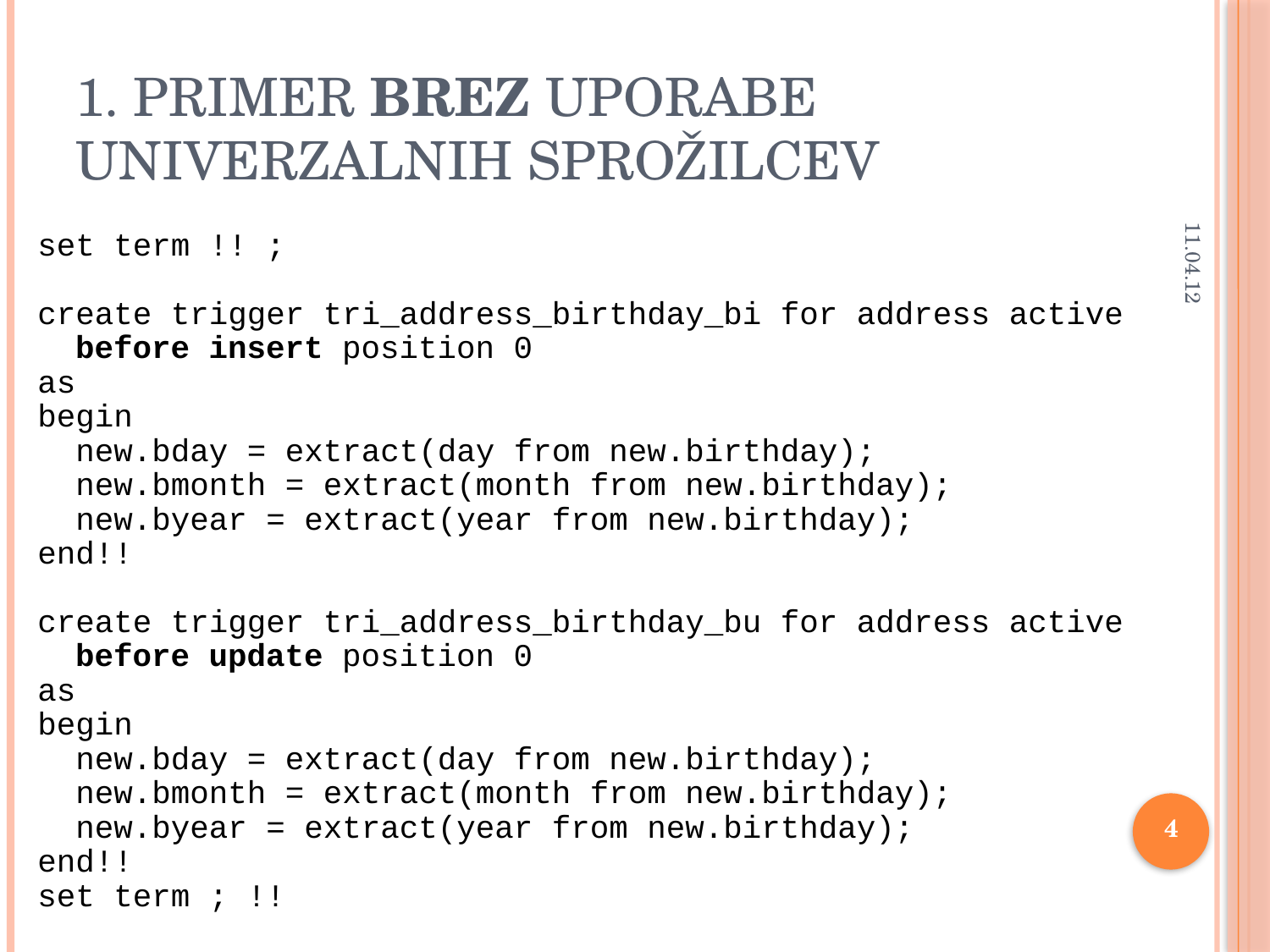

# 1. Primer brez uporabe univerzalnih sprožilcev
11.04.12
set term !! ;

create trigger tri_address_birthday_bi for address active before insert position 0
as
begin
  new.bday = extract(day from new.birthday);
  new.bmonth = extract(month from new.birthday);
  new.byear = extract(year from new.birthday);
end!!

create trigger tri_address_birthday_bu for address active before update position 0
as
begin
  new.bday = extract(day from new.birthday);
  new.bmonth = extract(month from new.birthday);
  new.byear = extract(year from new.birthday);
end!!
set term ; !!

4